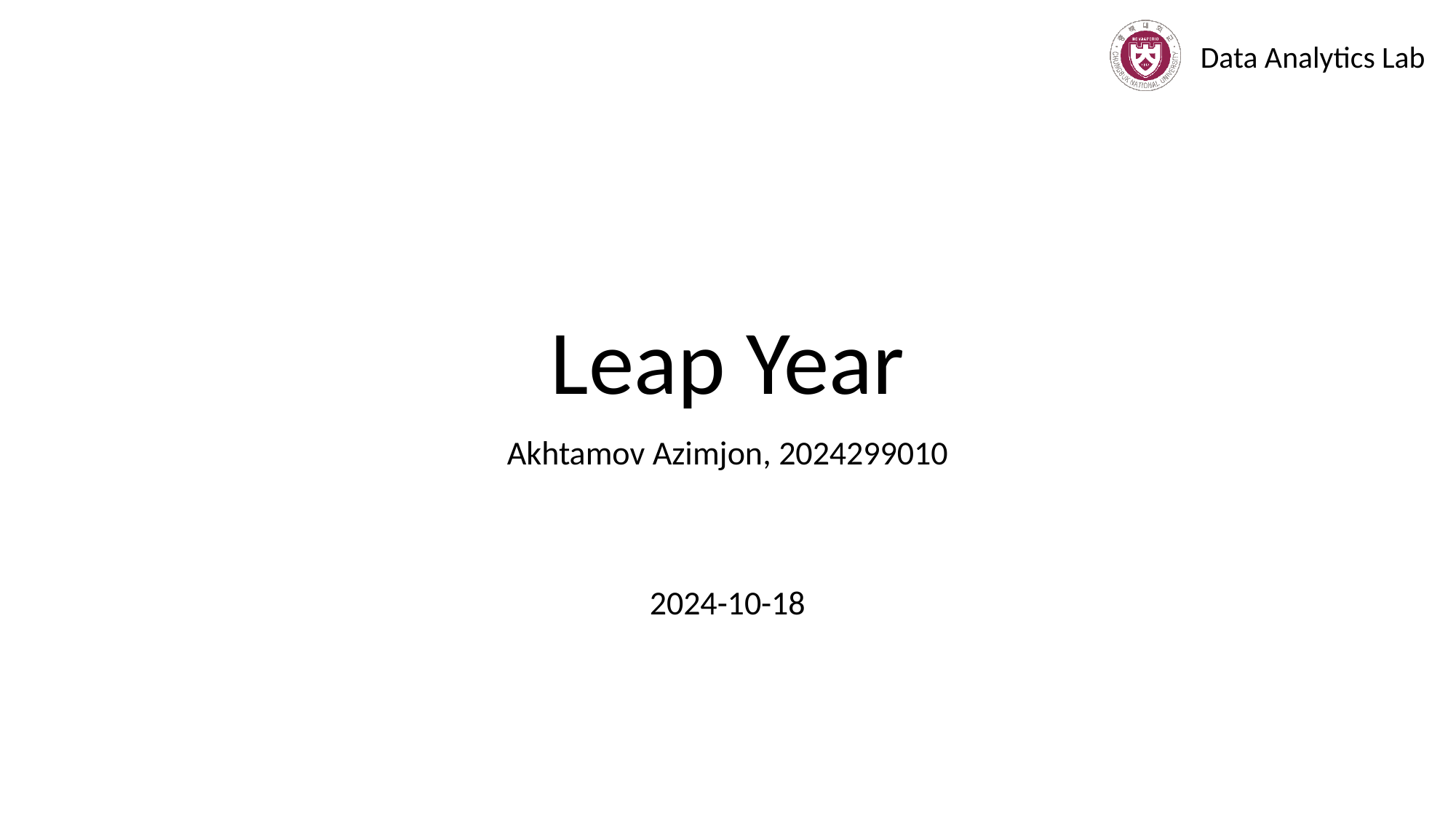

# Leap Year
Akhtamov Azimjon, 2024299010

2024-10-18